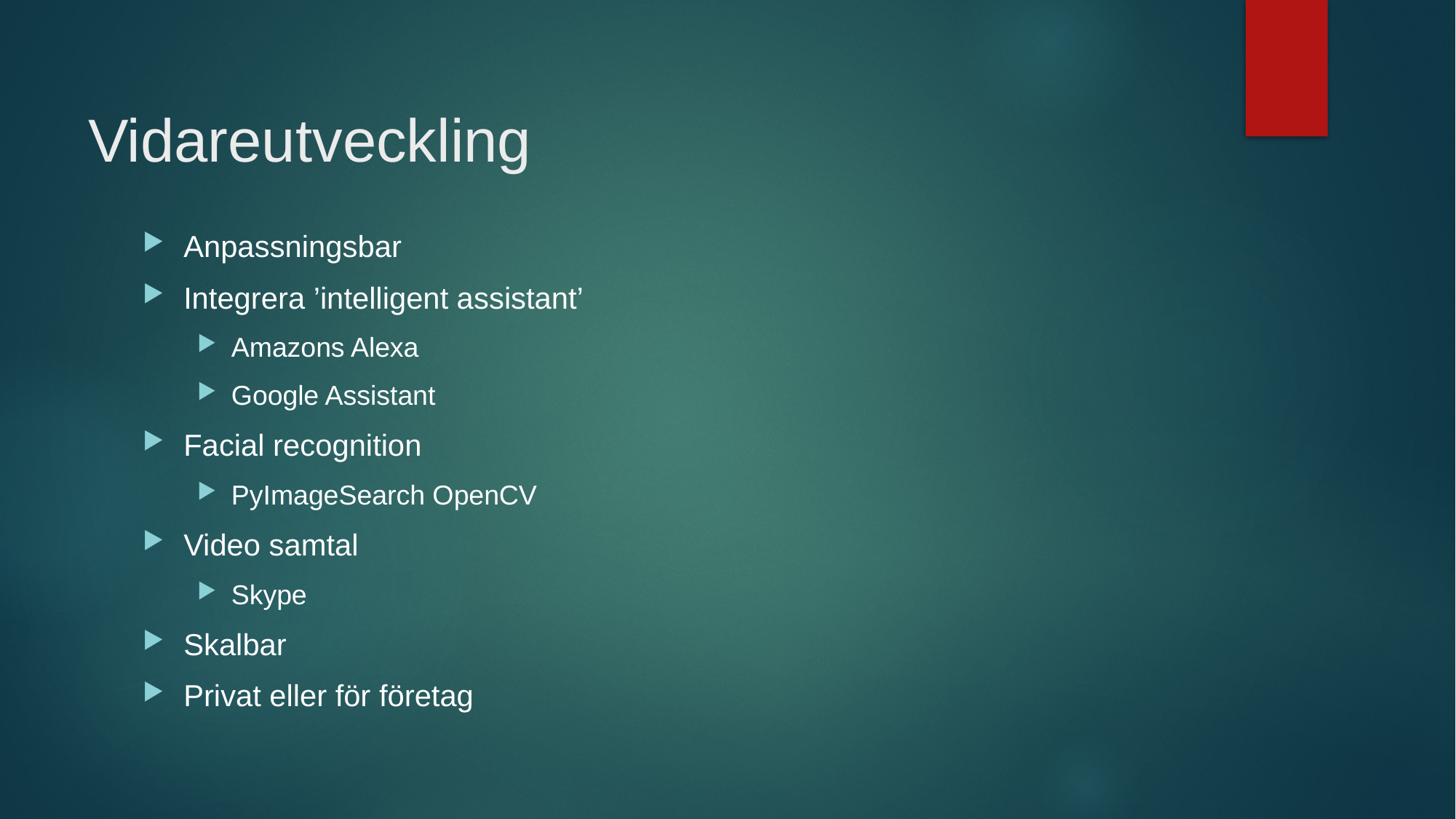

# Vidareutveckling
Anpassningsbar
Integrera ’intelligent assistant’
Amazons Alexa
Google Assistant
Facial recognition
PyImageSearch OpenCV
Video samtal
Skype
Skalbar
Privat eller för företag